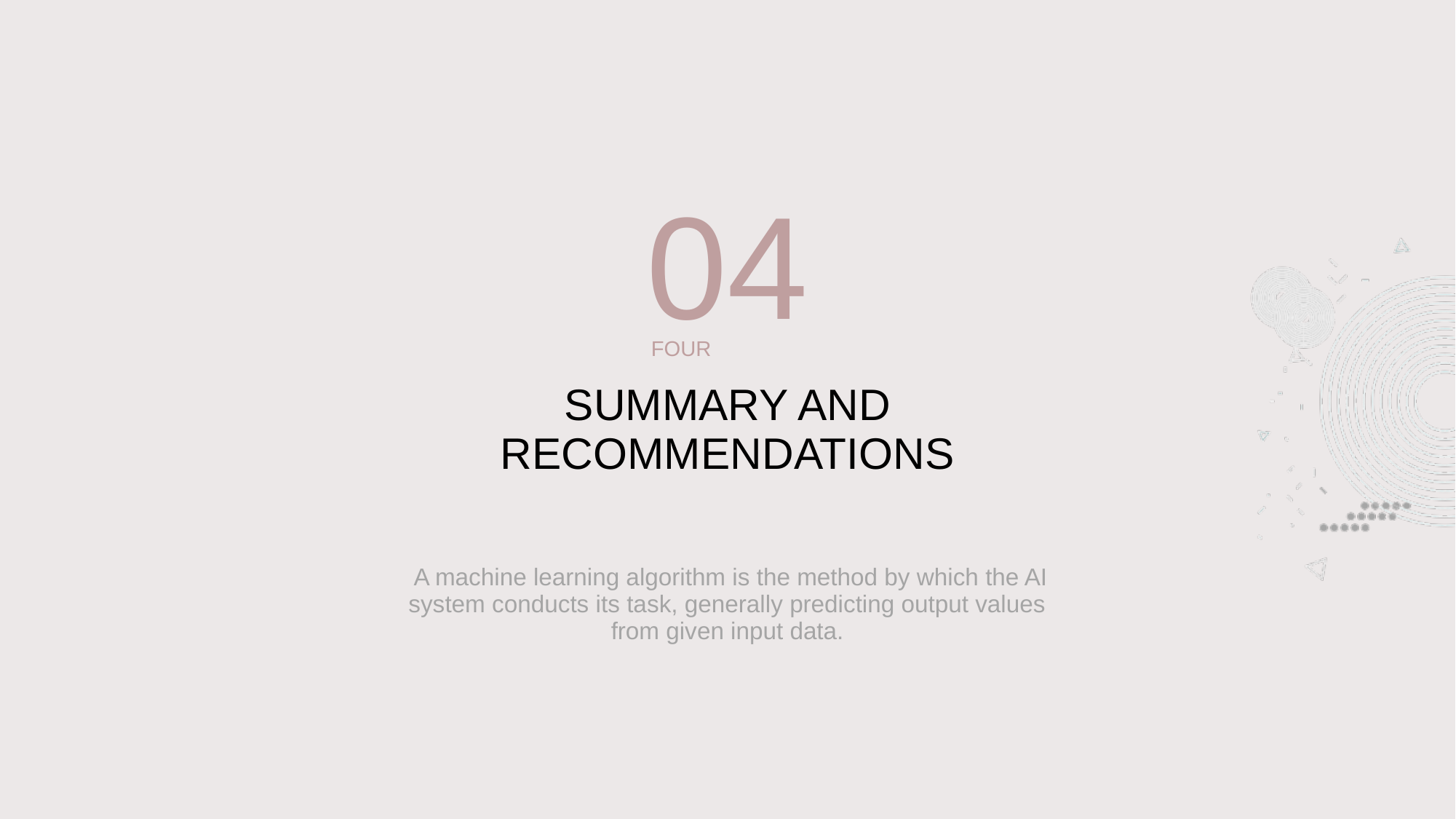

04
FOUR
# SUMMARY AND RECOMMENDATIONS
 A machine learning algorithm is the method by which the AI system conducts its task, generally predicting output values from given input data.